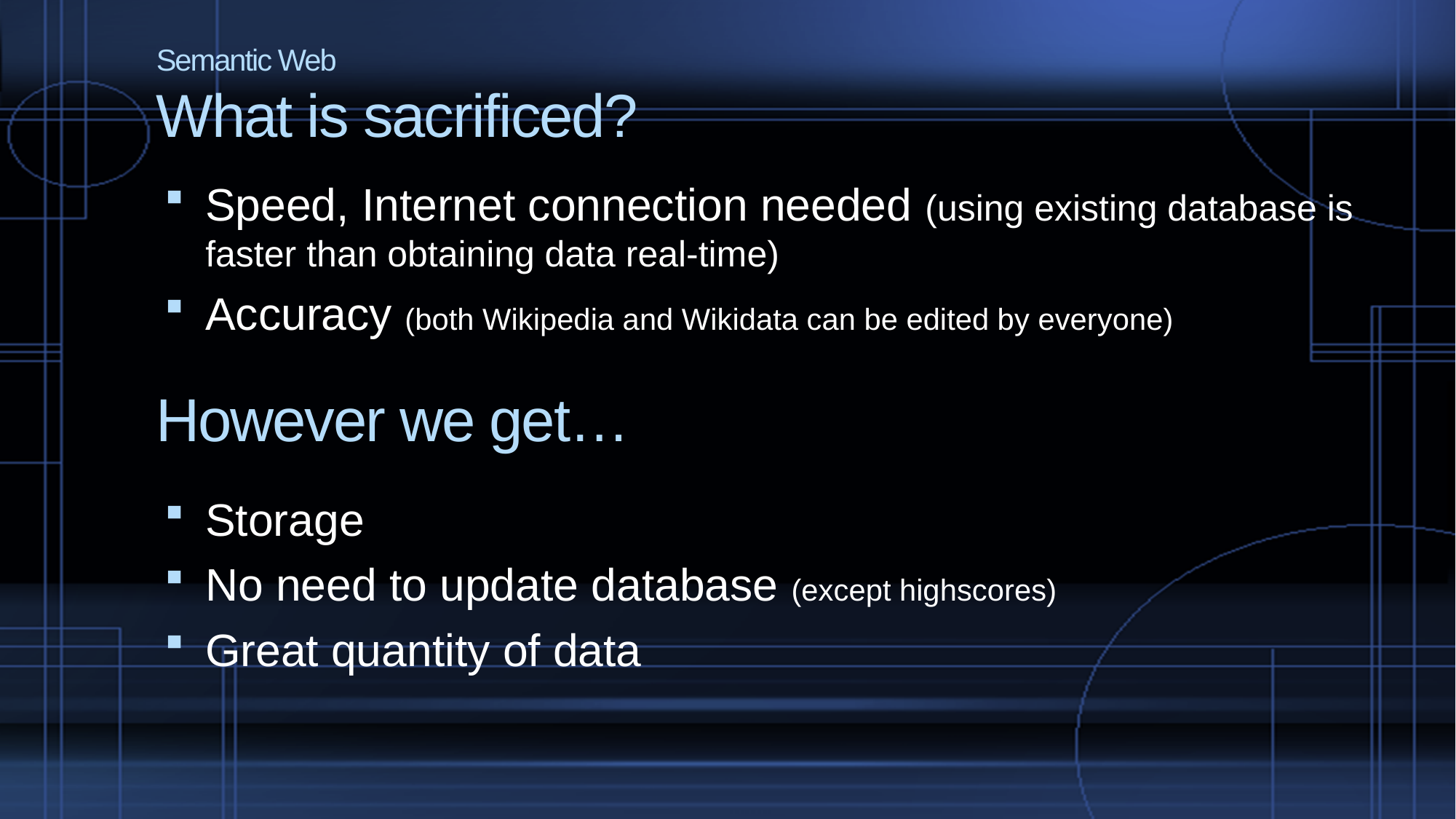

# Semantic Web What is sacrificed?
Speed, Internet connection needed (using existing database is faster than obtaining data real-time)
Accuracy (both Wikipedia and Wikidata can be edited by everyone)

However we get…
Storage
No need to update database (except highscores)
Great quantity of data